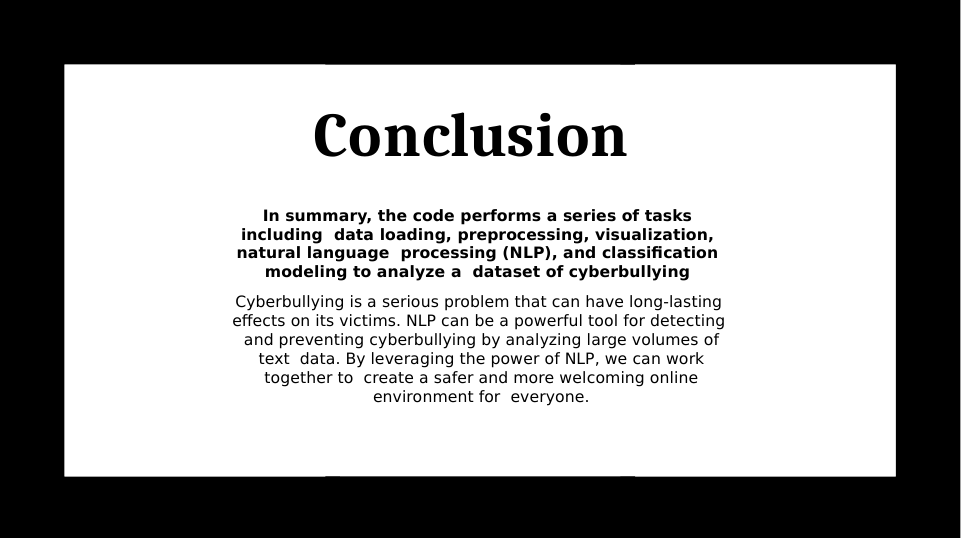

# Conclusion
In summary, the code performs a series of tasks including  data loading, preprocessing, visualization, natural language  processing (NLP), and classiﬁcation modeling to analyze a  dataset of cyberbullying
Cyberbullying is a serious problem that can have long-lasting  effects on its victims. NLP can be a powerful tool for detecting  and preventing cyberbullying by analyzing large volumes of text  data. By leveraging the power of NLP, we can work together to  create a safer and more welcoming online environment for  everyone.